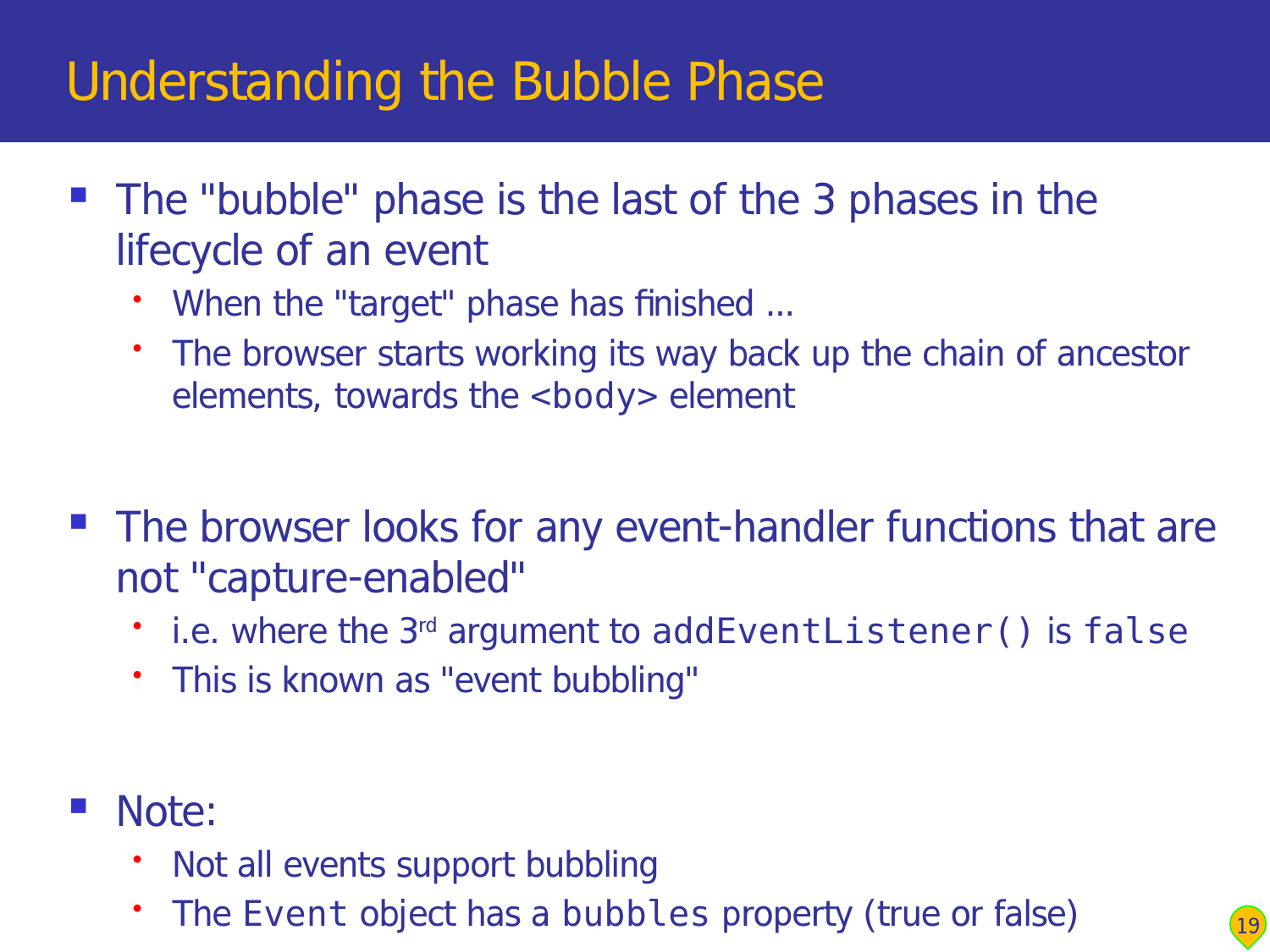

# Understanding the Bubble Phase
The "bubble" phase is the last of the 3 phases in the lifecycle of an event
When the "target" phase has finished …
The browser starts working its way back up the chain of ancestor elements, towards the <body> element

The browser looks for any event-handler functions that are not "capture-enabled"
i.e. where the 3rd argument to addEventListener() is false
This is known as "event bubbling"

Note:
Not all events support bubbling
The Event object has a bubbles property (true or false)
19